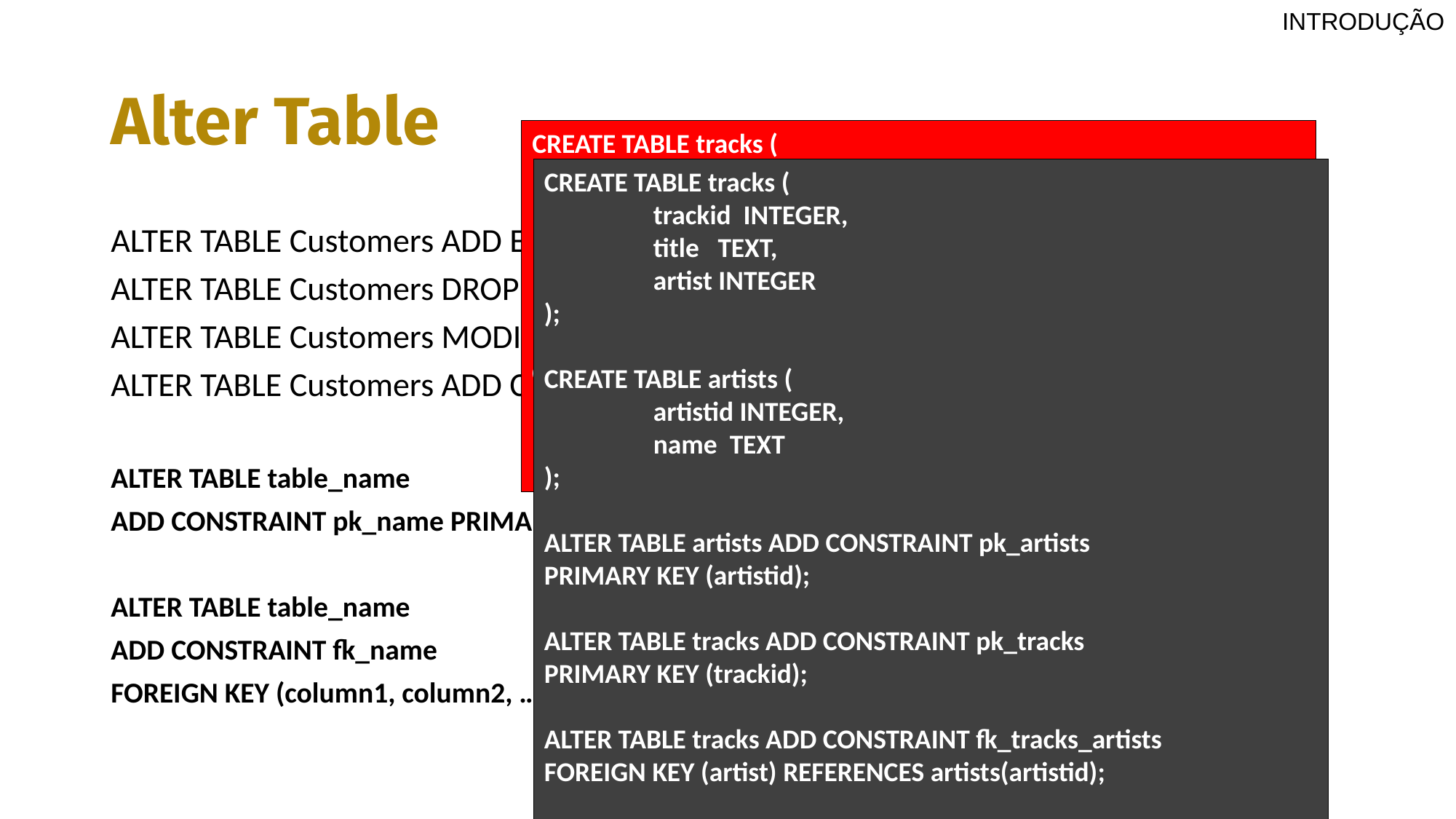

INTRODUÇÃO
# Alter Table
CREATE TABLE tracks (
	traid  INTEGER,
	title   TEXT,
	artist INTEGER,
	FOREIGN KEY(artist) REFERENCES artists(id)
);

CREATE TABLE artists (
	id INTEGER PRIMARY KEY,
	name  TEXT
);
CREATE TABLE tracks (
	trackid  INTEGER,
	title   TEXT,
	artist INTEGER
);

CREATE TABLE artists (
	artistid INTEGER,
	name  TEXT
);

ALTER TABLE artists ADD CONSTRAINT pk_artists
PRIMARY KEY (artistid);

ALTER TABLE tracks ADD CONSTRAINT pk_tracks
PRIMARY KEY (trackid);

ALTER TABLE tracks ADD CONSTRAINT fk_tracks_artists
FOREIGN KEY (artist) REFERENCES artists(artistid);

ALTER TABLE Customers ADD Email varchar(255);
ALTER TABLE Customers DROP COLUMN Email;
ALTER TABLE Customers MODIFY COLUMN Email varchar(100);
ALTER TABLE Customers ADD CONSTRAINT ck_positive_balance CHECK (balance >= 0);

ALTER TABLE table_name
ADD CONSTRAINT pk_name PRIMARY KEY (column1, column2...);

ALTER TABLE table_name
ADD CONSTRAINT fk_name
FOREIGN KEY (column1, column2, …) REFERENCES referred_table_name(primary_key_columns);